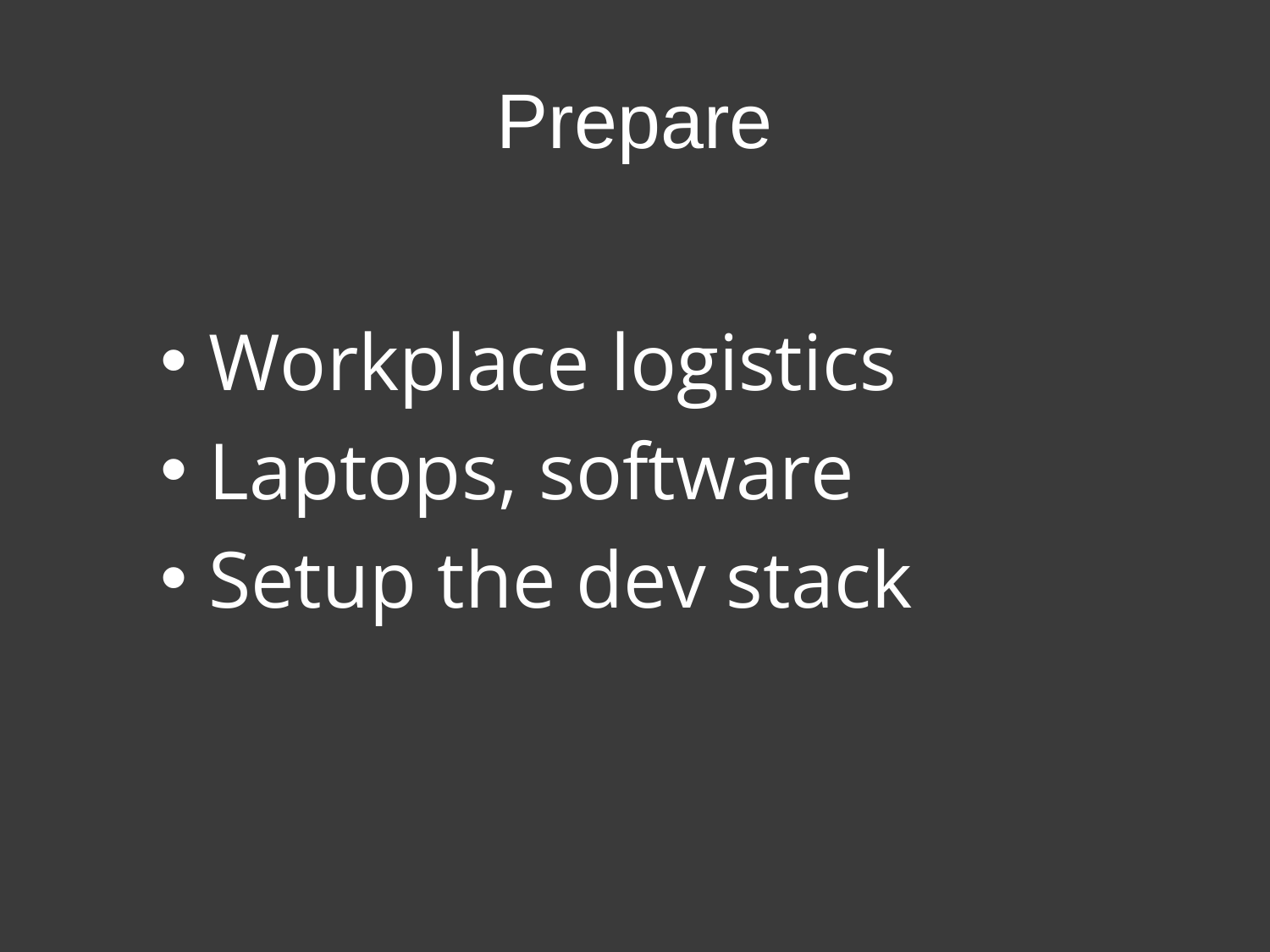

# Prepare
Workplace logistics
Laptops, software
Setup the dev stack